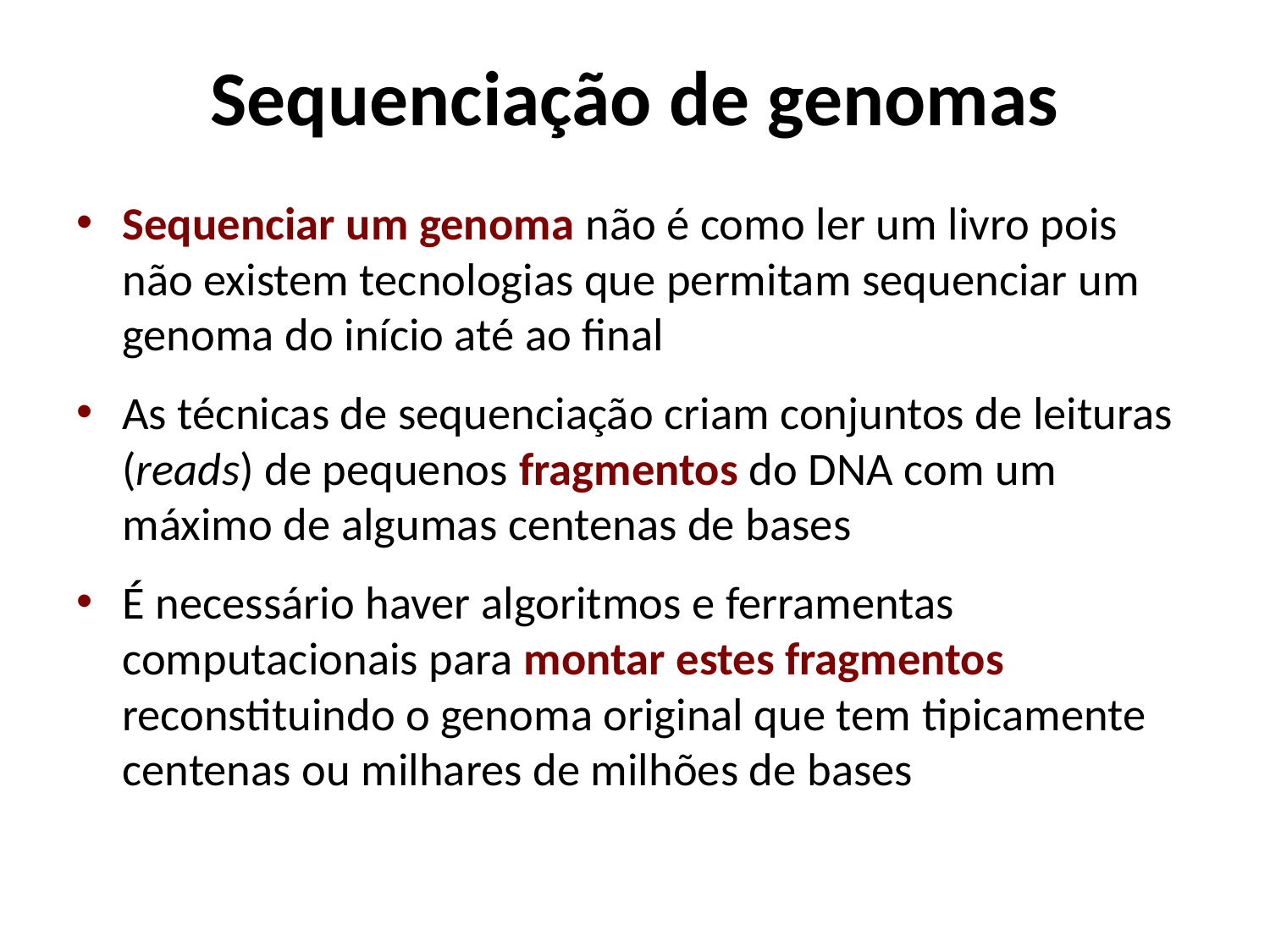

# Sequenciação de genomas
Sequenciar um genoma não é como ler um livro pois não existem tecnologias que permitam sequenciar um genoma do início até ao final
As técnicas de sequenciação criam conjuntos de leituras (reads) de pequenos fragmentos do DNA com um máximo de algumas centenas de bases
É necessário haver algoritmos e ferramentas computacionais para montar estes fragmentos reconstituindo o genoma original que tem tipicamente centenas ou milhares de milhões de bases